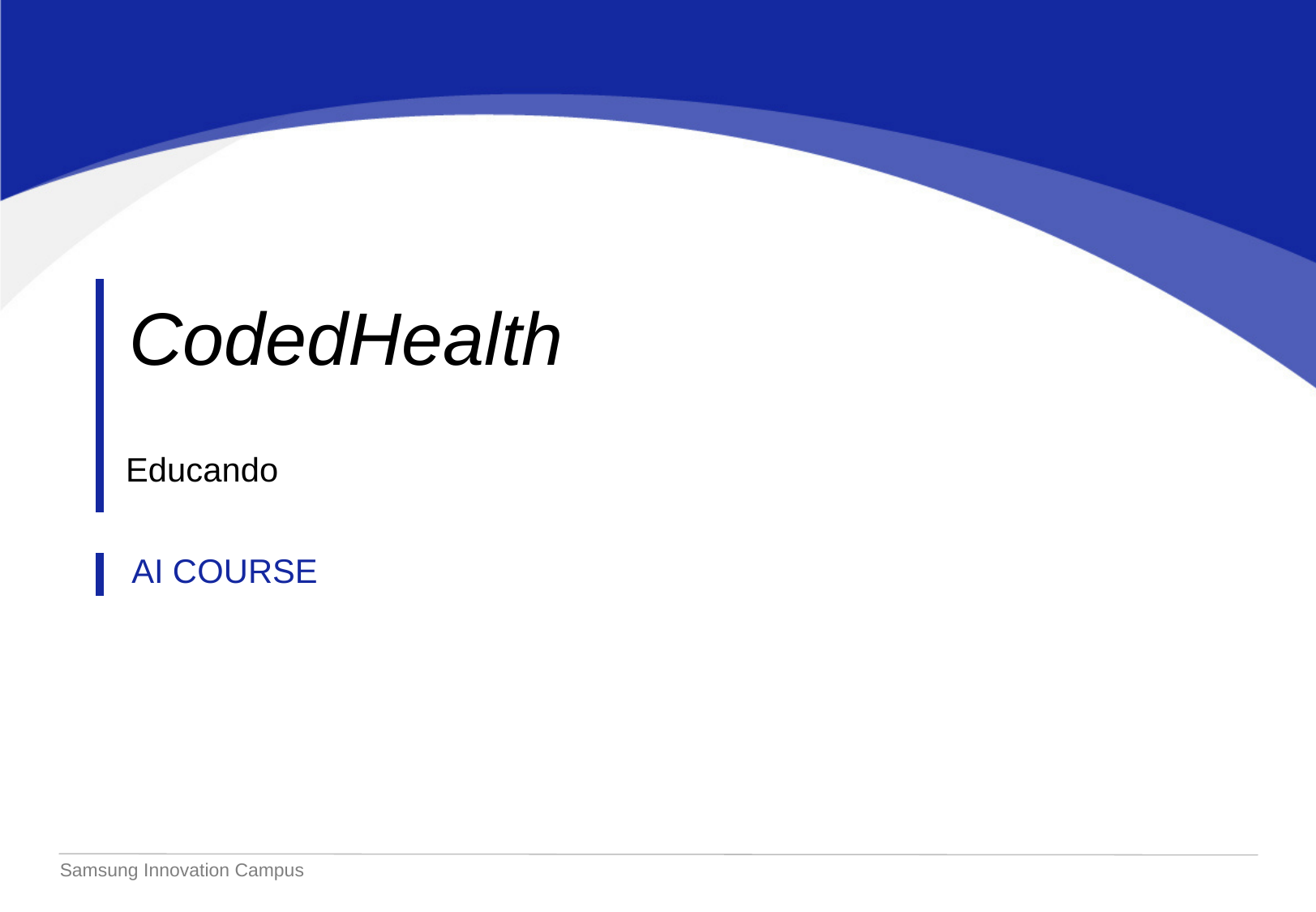

CodedHealth

Educando

AI COURSE

Samsung Innovation Campus